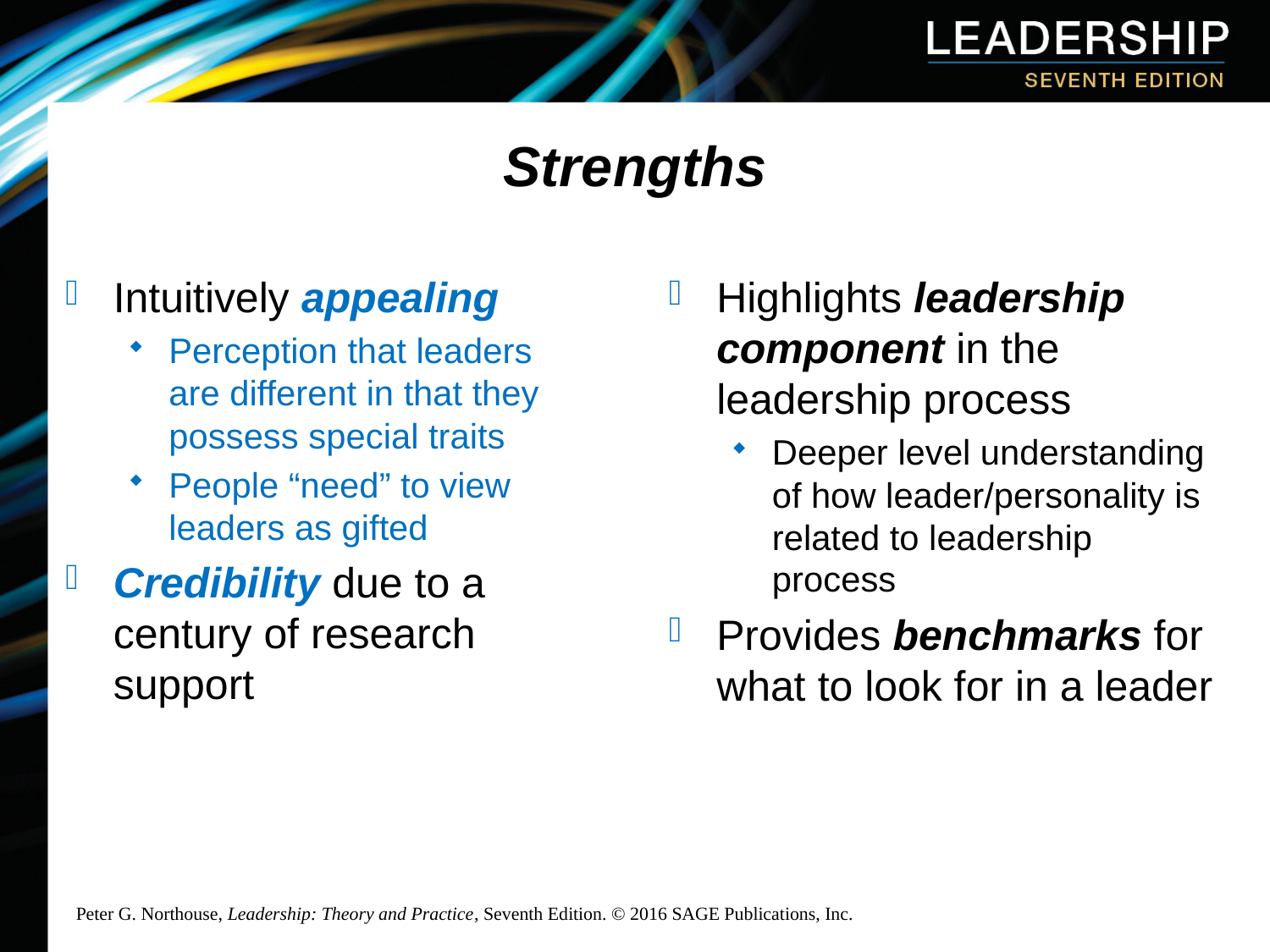

# Strengths
Intuitively appealing
Perception that leaders are different in that they possess special traits
People “need” to view leaders as gifted
Credibility due to a century of research support

Highlights leadership component in the leadership process
Deeper level understanding of how leader/personality is related to leadership process
Provides benchmarks for what to look for in a leader

Peter G. Northouse, Leadership: Theory and Practice, Seventh Edition. © 2016 SAGE Publications, Inc.